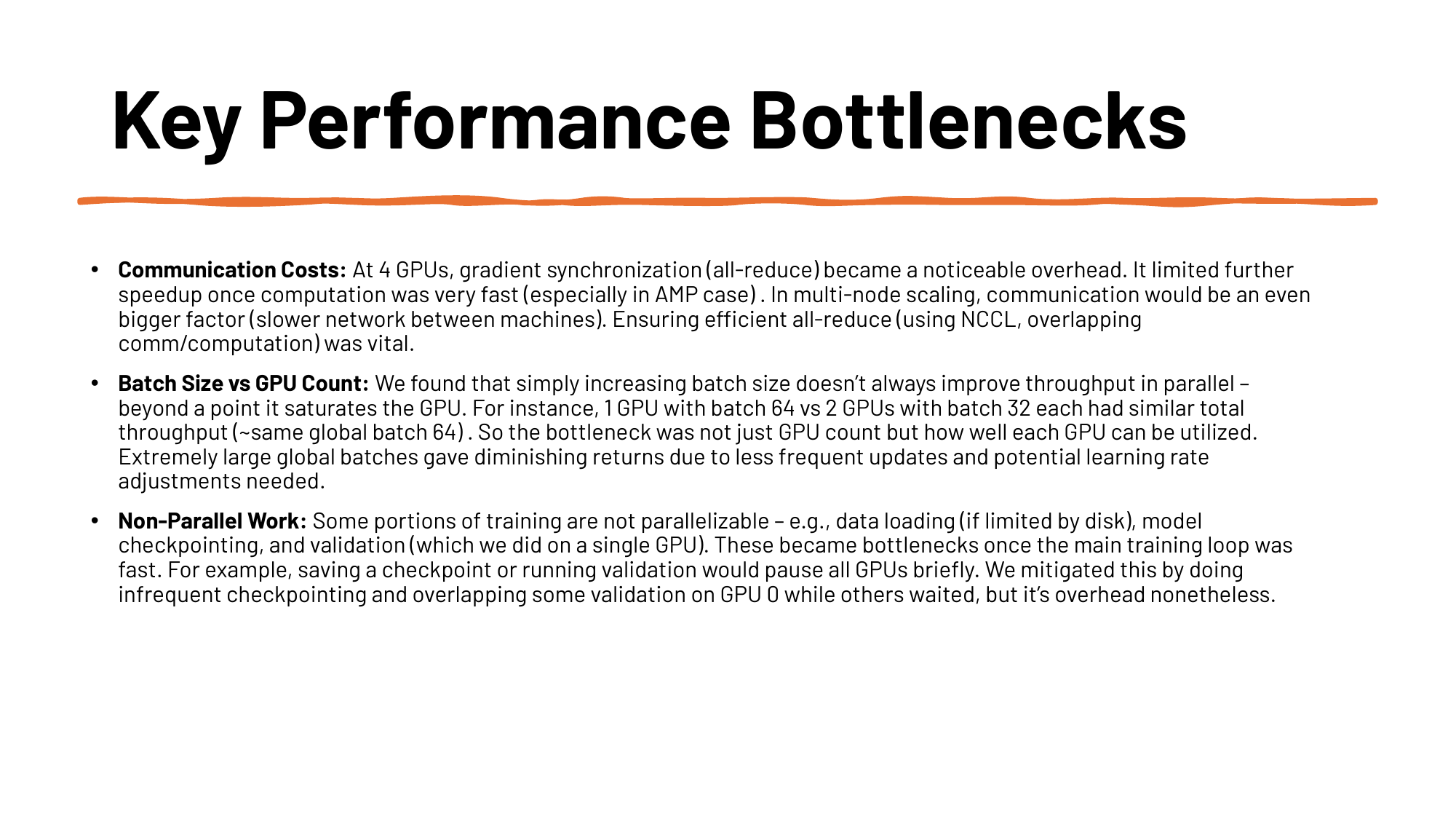

# Key Performance Bottlenecks

Communication Costs: At 4 GPUs, gradient synchronization (all-reduce) became a noticeable overhead. It limited further speedup once computation was very fast (especially in AMP case) . In multi-node scaling, communication would be an even bigger factor (slower network between machines). Ensuring efficient all-reduce (using NCCL, overlapping comm/computation) was vital.
Batch Size vs GPU Count: We found that simply increasing batch size doesn’t always improve throughput in parallel – beyond a point it saturates the GPU. For instance, 1 GPU with batch 64 vs 2 GPUs with batch 32 each had similar total throughput (~same global batch 64) . So the bottleneck was not just GPU count but how well each GPU can be utilized. Extremely large global batches gave diminishing returns due to less frequent updates and potential learning rate adjustments needed.
Non-Parallel Work: Some portions of training are not parallelizable – e.g., data loading (if limited by disk), model checkpointing, and validation (which we did on a single GPU). These became bottlenecks once the main training loop was fast. For example, saving a checkpoint or running validation would pause all GPUs briefly. We mitigated this by doing infrequent checkpointing and overlapping some validation on GPU 0 while others waited, but it’s overhead nonetheless.